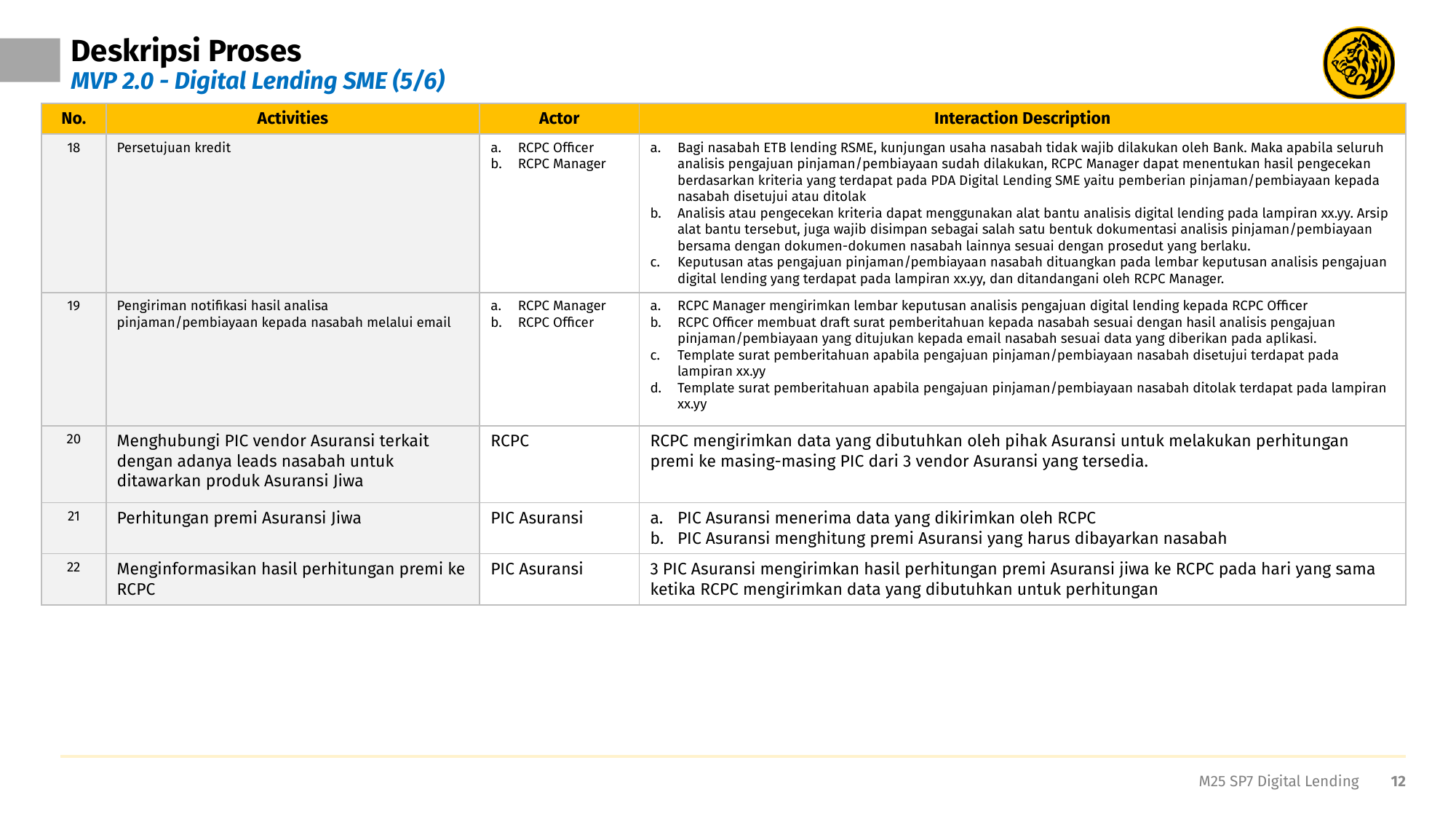

# Deskripsi Proses MVP 2.0 - Digital Lending SME (5/6)
| No. | Activities | Actor | Interaction Description |
| --- | --- | --- | --- |
| 18 | Persetujuan kredit | RCPC Officer RCPC Manager | Bagi nasabah ETB lending RSME, kunjungan usaha nasabah tidak wajib dilakukan oleh Bank. Maka apabila seluruh analisis pengajuan pinjaman/pembiayaan sudah dilakukan, RCPC Manager dapat menentukan hasil pengecekan berdasarkan kriteria yang terdapat pada PDA Digital Lending SME yaitu pemberian pinjaman/pembiayaan kepada nasabah disetujui atau ditolak Analisis atau pengecekan kriteria dapat menggunakan alat bantu analisis digital lending pada lampiran xx.yy. Arsip alat bantu tersebut, juga wajib disimpan sebagai salah satu bentuk dokumentasi analisis pinjaman/pembiayaan bersama dengan dokumen-dokumen nasabah lainnya sesuai dengan prosedut yang berlaku. Keputusan atas pengajuan pinjaman/pembiayaan nasabah dituangkan pada lembar keputusan analisis pengajuan digital lending yang terdapat pada lampiran xx.yy, dan ditandangani oleh RCPC Manager. |
| 19 | Pengiriman notifikasi hasil analisa pinjaman/pembiayaan kepada nasabah melalui email | RCPC Manager RCPC Officer | RCPC Manager mengirimkan lembar keputusan analisis pengajuan digital lending kepada RCPC Officer RCPC Officer membuat draft surat pemberitahuan kepada nasabah sesuai dengan hasil analisis pengajuan pinjaman/pembiayaan yang ditujukan kepada email nasabah sesuai data yang diberikan pada aplikasi. Template surat pemberitahuan apabila pengajuan pinjaman/pembiayaan nasabah disetujui terdapat pada lampiran xx.yy Template surat pemberitahuan apabila pengajuan pinjaman/pembiayaan nasabah ditolak terdapat pada lampiran xx.yy |
| 20 | Menghubungi PIC vendor Asuransi terkait dengan adanya leads nasabah untuk ditawarkan produk Asuransi Jiwa | RCPC | RCPC mengirimkan data yang dibutuhkan oleh pihak Asuransi untuk melakukan perhitungan premi ke masing-masing PIC dari 3 vendor Asuransi yang tersedia. |
| 21 | Perhitungan premi Asuransi Jiwa | PIC Asuransi | PIC Asuransi menerima data yang dikirimkan oleh RCPC PIC Asuransi menghitung premi Asuransi yang harus dibayarkan nasabah |
| 22 | Menginformasikan hasil perhitungan premi ke RCPC | PIC Asuransi | 3 PIC Asuransi mengirimkan hasil perhitungan premi Asuransi jiwa ke RCPC pada hari yang sama ketika RCPC mengirimkan data yang dibutuhkan untuk perhitungan |

M25 SP7 Digital Lending
12